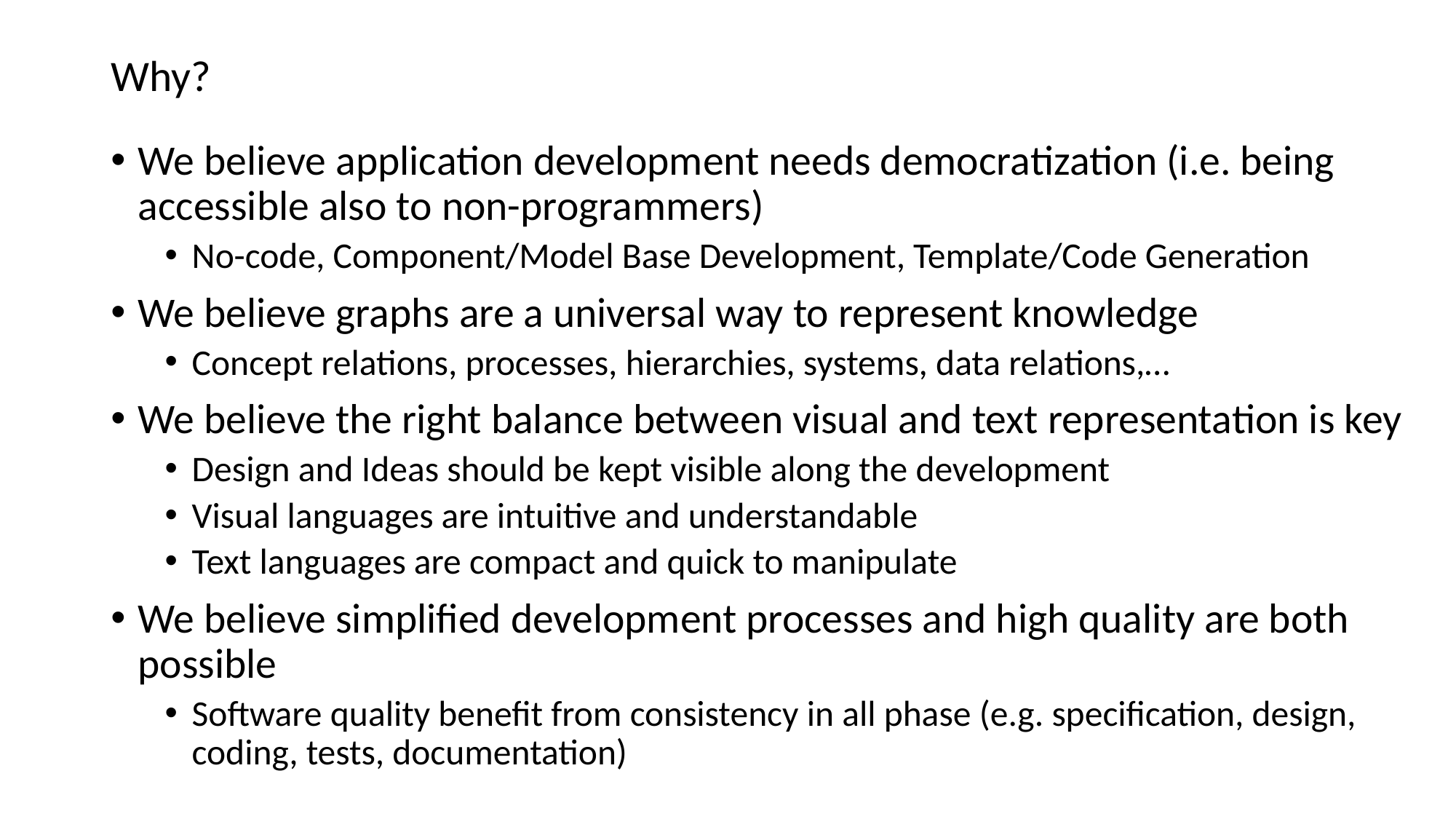

# Why?
We believe application development needs democratization (i.e. being accessible also to non-programmers)
No-code, Component/Model Base Development, Template/Code Generation
We believe graphs are a universal way to represent knowledge
Concept relations, processes, hierarchies, systems, data relations,…
We believe the right balance between visual and text representation is key
Design and Ideas should be kept visible along the development
Visual languages are intuitive and understandable
Text languages are compact and quick to manipulate
We believe simplified development processes and high quality are both possible
Software quality benefit from consistency in all phase (e.g. specification, design, coding, tests, documentation)